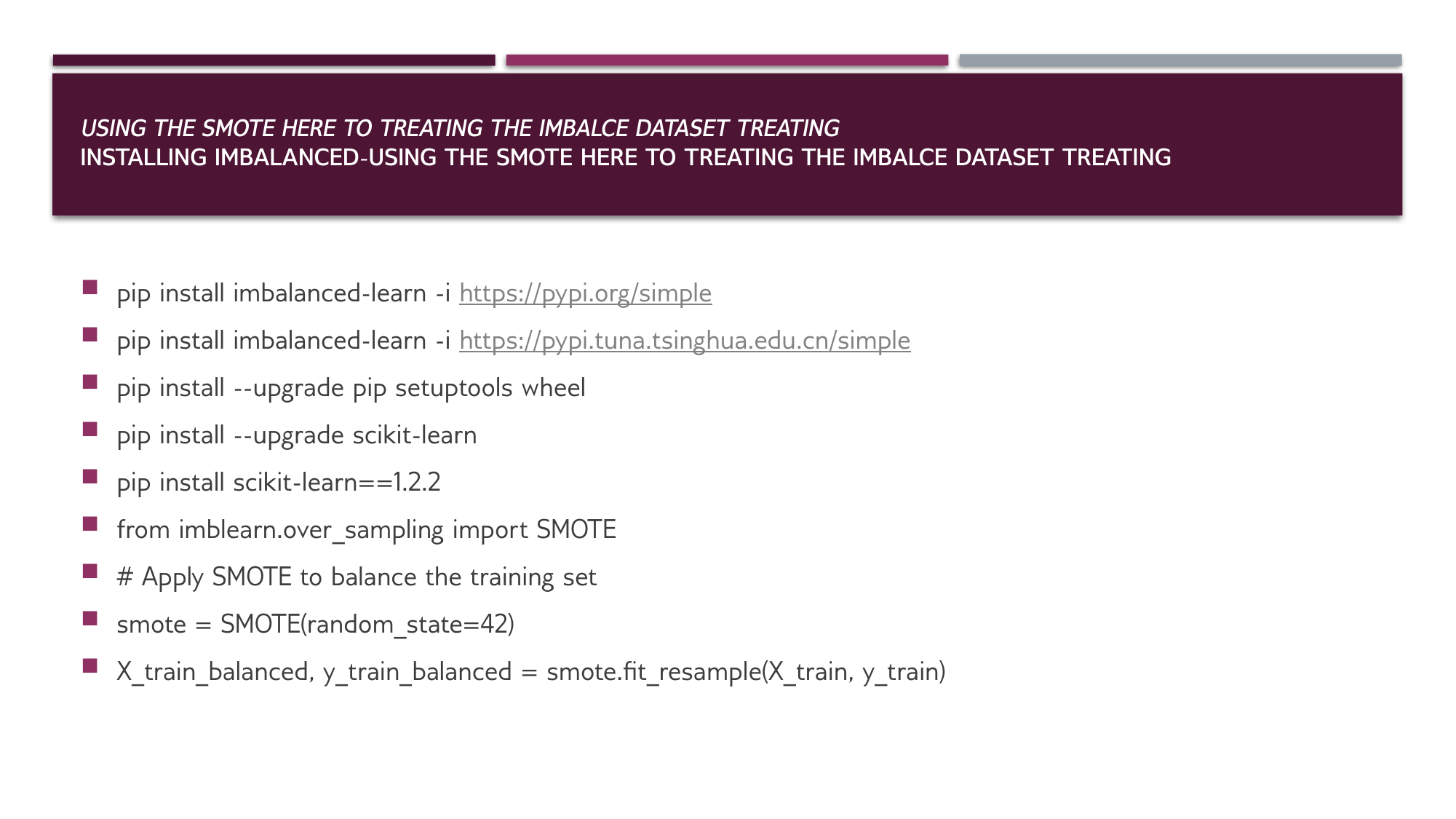

# Using the smote here to treating the imbalce dataset treating installing imbalanced-using the smote here to treating the imbalce dataset treating
pip install imbalanced-learn -i https://pypi.org/simple
pip install imbalanced-learn -i https://pypi.tuna.tsinghua.edu.cn/simple
pip install --upgrade pip setuptools wheel
pip install --upgrade scikit-learn
pip install scikit-learn==1.2.2
from imblearn.over_sampling import SMOTE
# Apply SMOTE to balance the training set
smote = SMOTE(random_state=42)
X_train_balanced, y_train_balanced = smote.fit_resample(X_train, y_train)